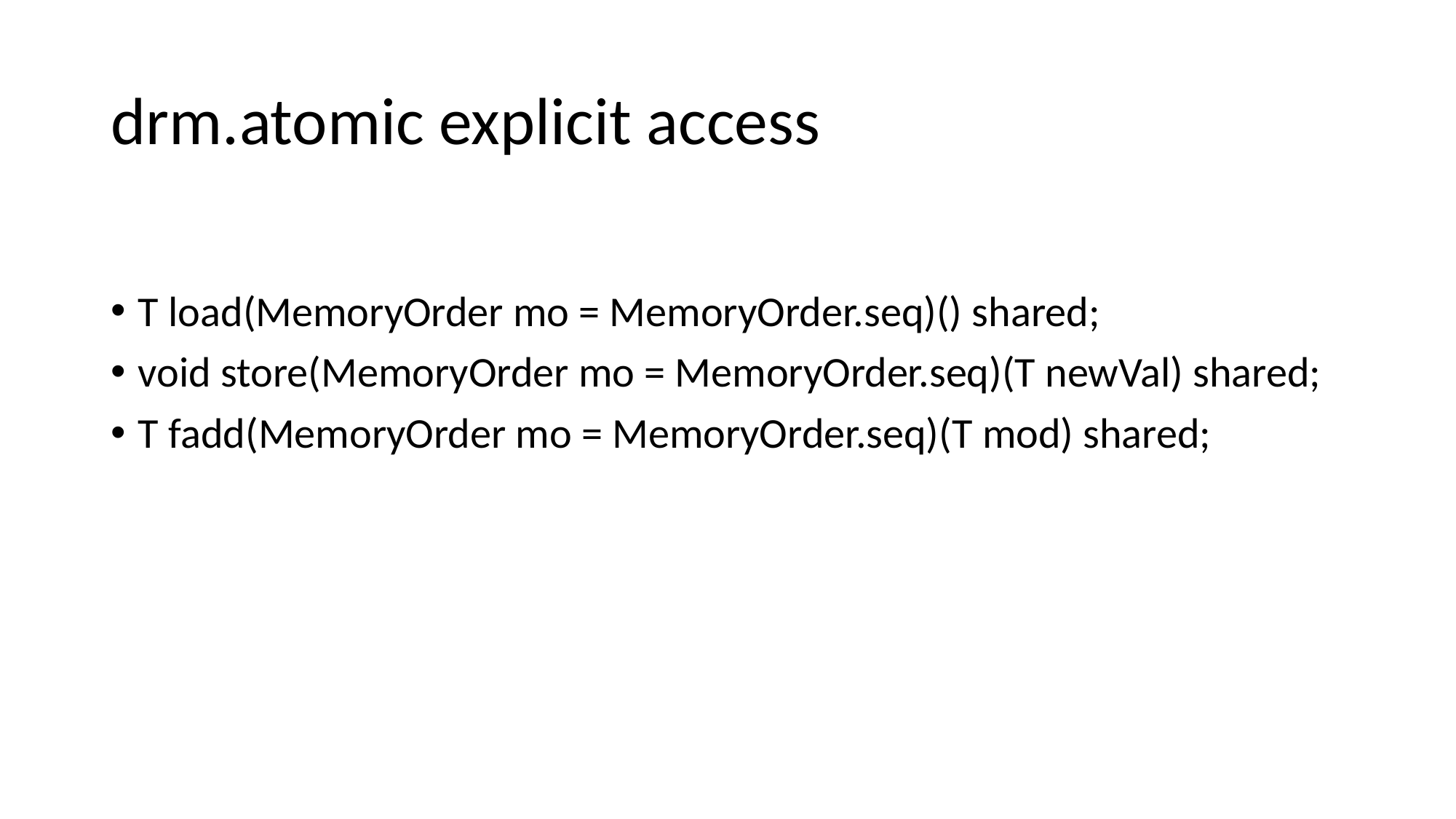

# drm.atomic explicit access

T load(MemoryOrder mo = MemoryOrder.seq)() shared;
void store(MemoryOrder mo = MemoryOrder.seq)(T newVal) shared;
T fadd(MemoryOrder mo = MemoryOrder.seq)(T mod) shared;